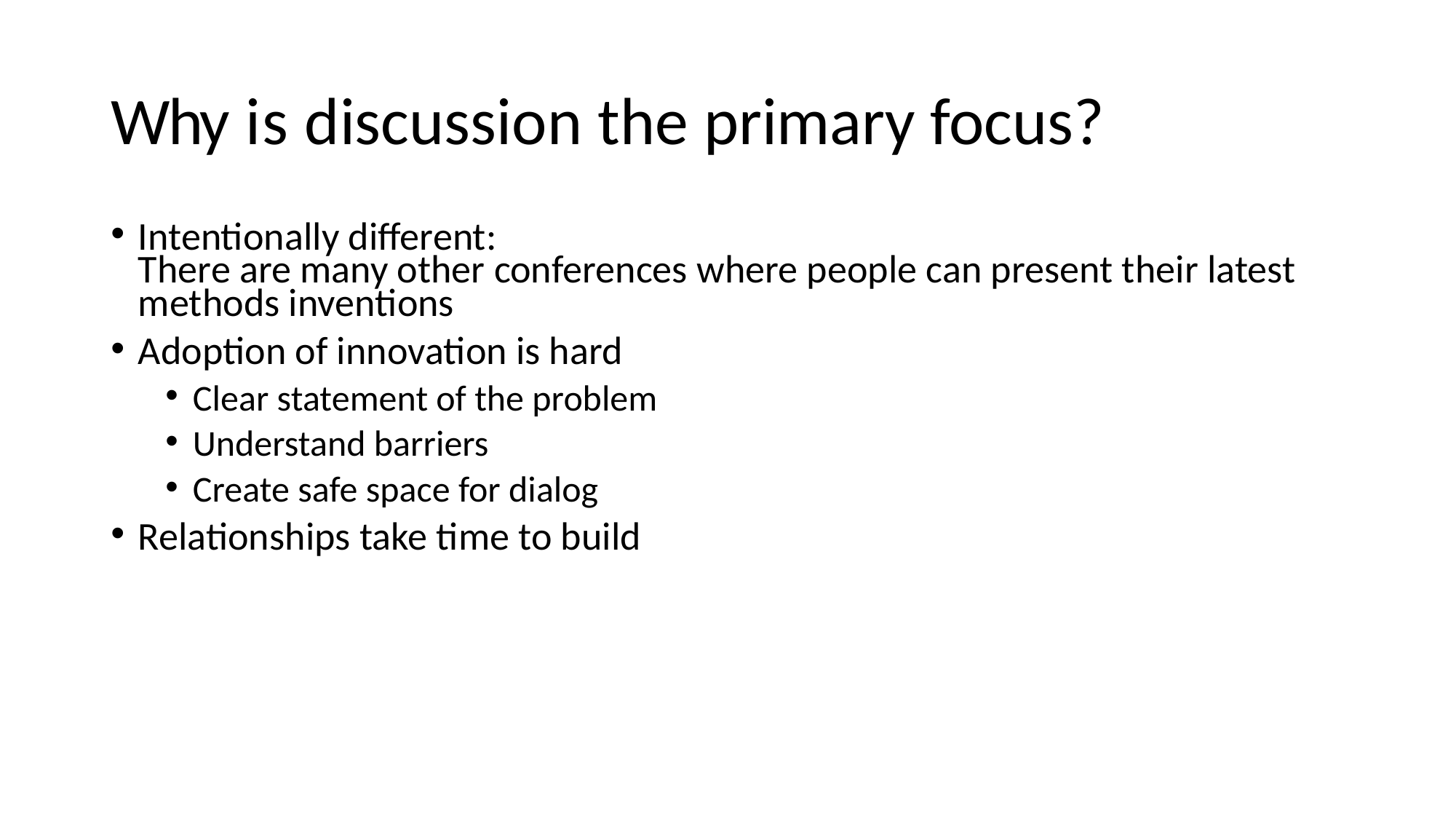

# Why is discussion the primary focus?
Intentionally different:
There are many other conferences where people can present their latest methods inventions
Adoption of innovation is hard
Clear statement of the problem
Understand barriers
Create safe space for dialog
Relationships take time to build